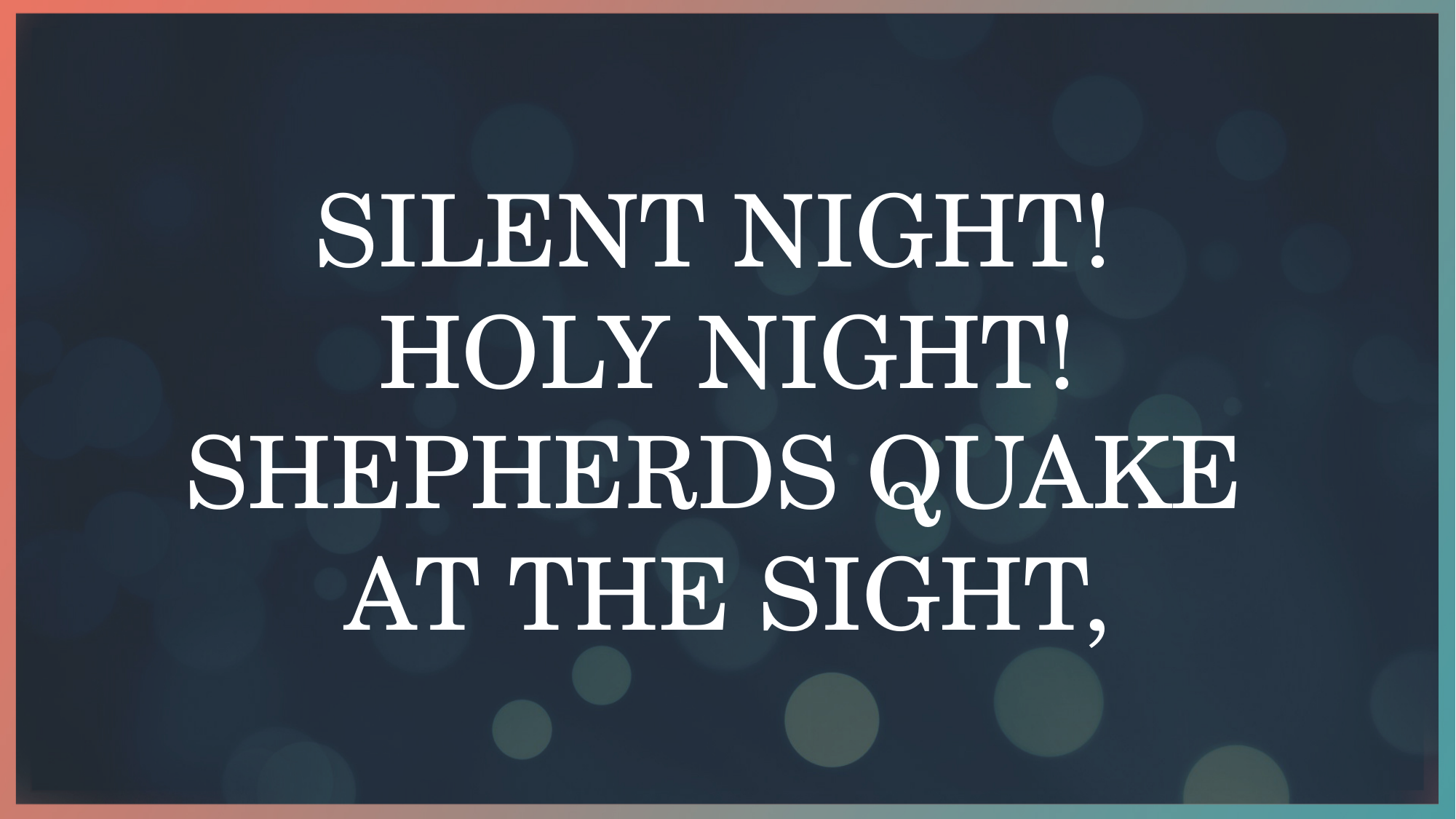

SILENT NIGHT!
HOLY NIGHT!
SHEPHERDS QUAKE
AT THE SIGHT,